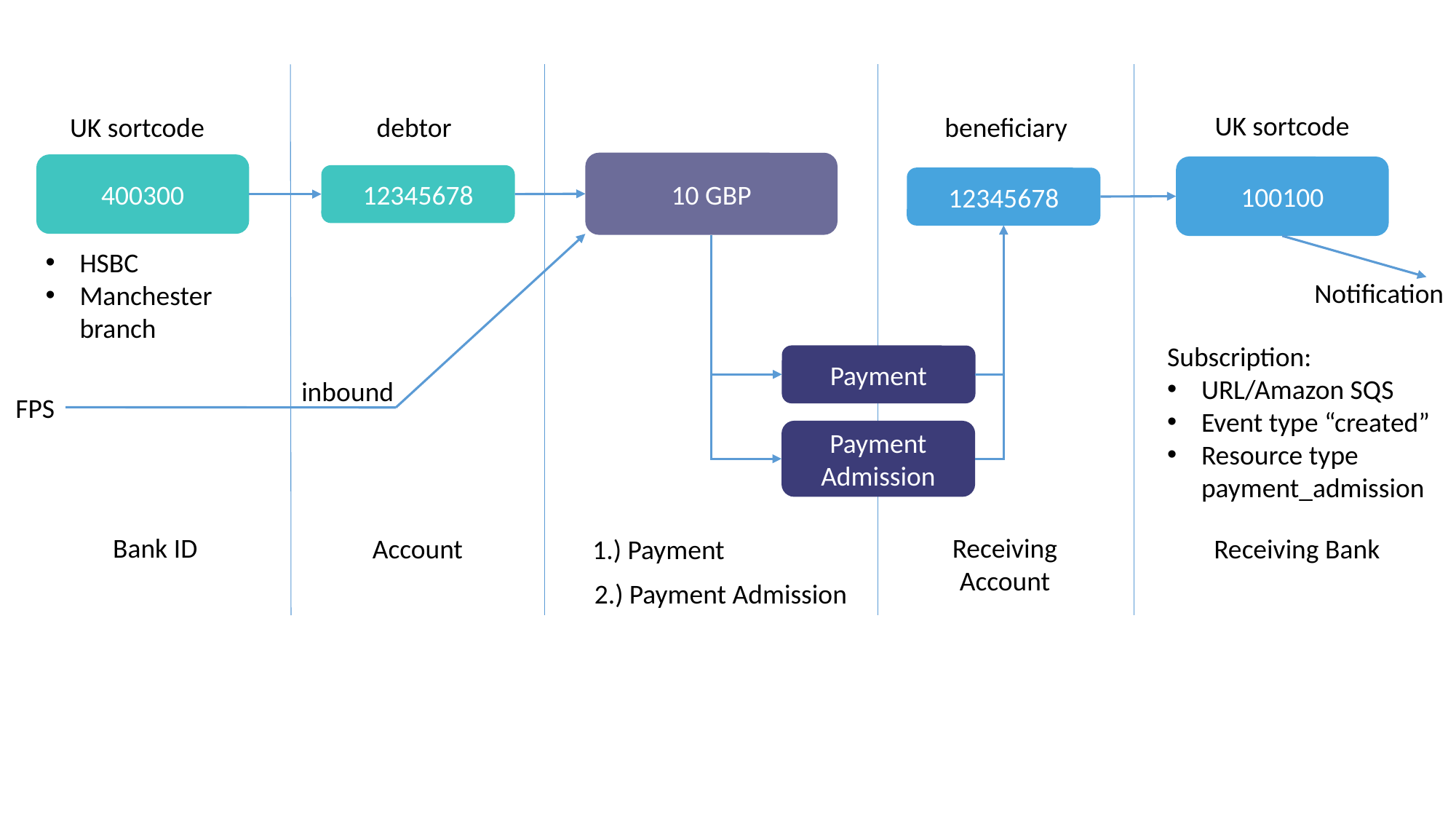

UK sortcode
UK sortcode
debtor
 beneficiary
10 GBP
400300
100100
12345678
12345678
HSBC
Manchester branch
Notification
Subscription:
URL/Amazon SQS
Event type “created”
Resource type payment_admission
Payment
inbound
FPS
Payment Admission
Bank ID
Receiving Account
Account
Receiving Bank
1.) Payment
2.) Payment Admission